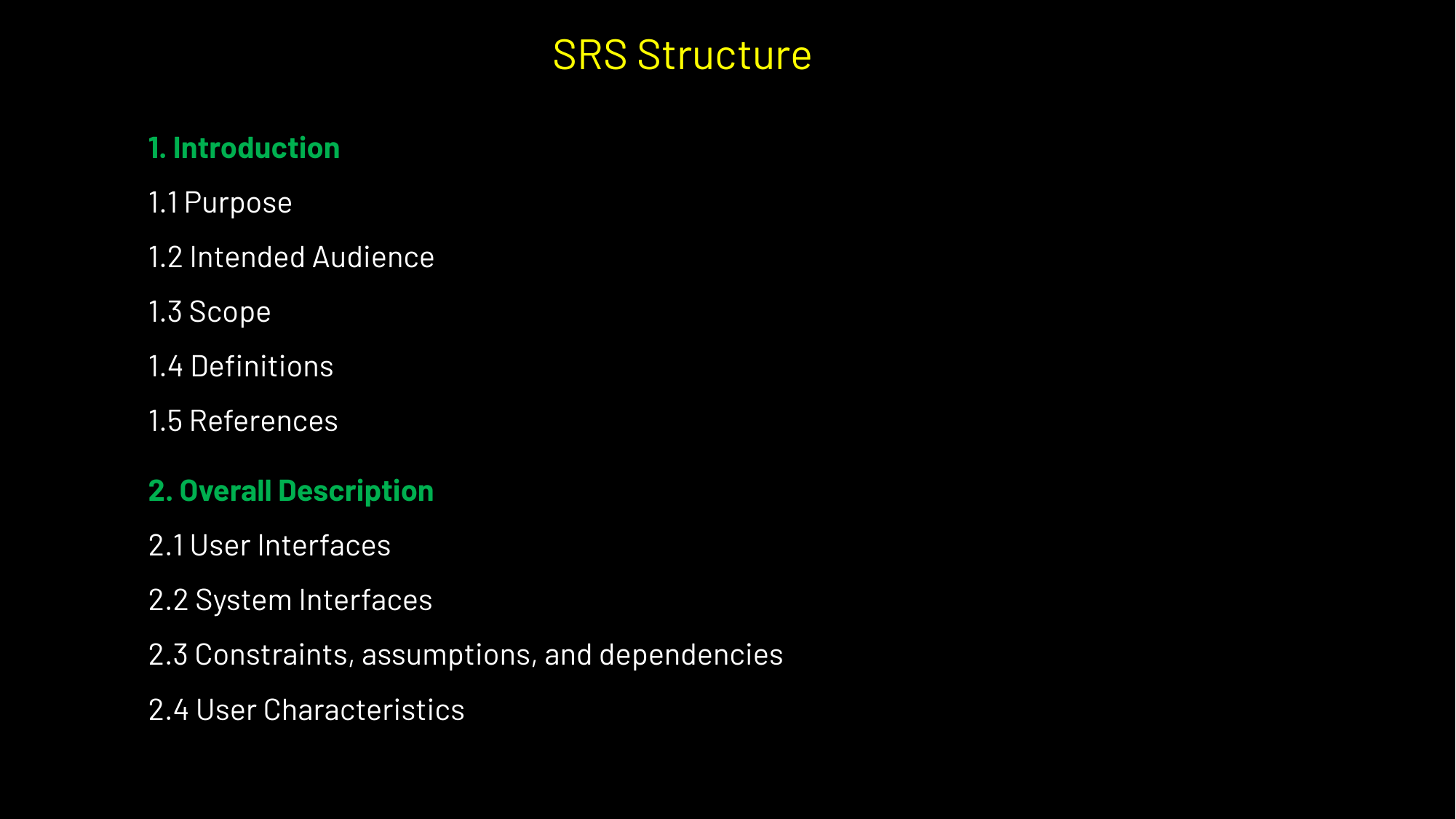

# SRS Structure
1. Introduction
1.1 Purpose
1.2 Intended Audience
1.3 Scope
1.4 Definitions
1.5 References
2. Overall Description
2.1 User Interfaces
2.2 System Interfaces
2.3 Constraints, assumptions, and dependencies
2.4 User Characteristics